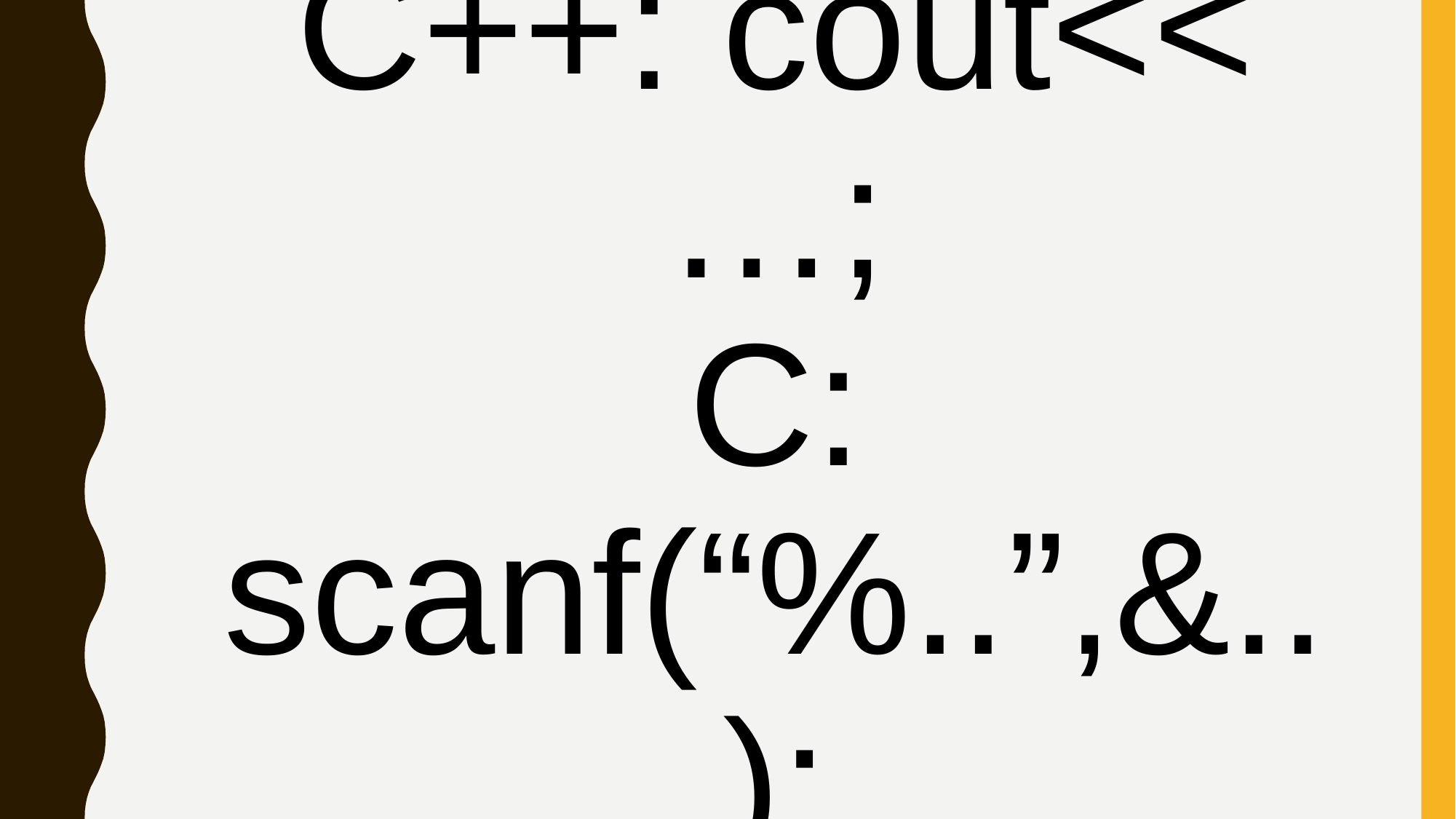

C: printf(“%…”,…);
C++: cout<< …;
C: scanf(“%..”,&..);
C++: cin>> …;